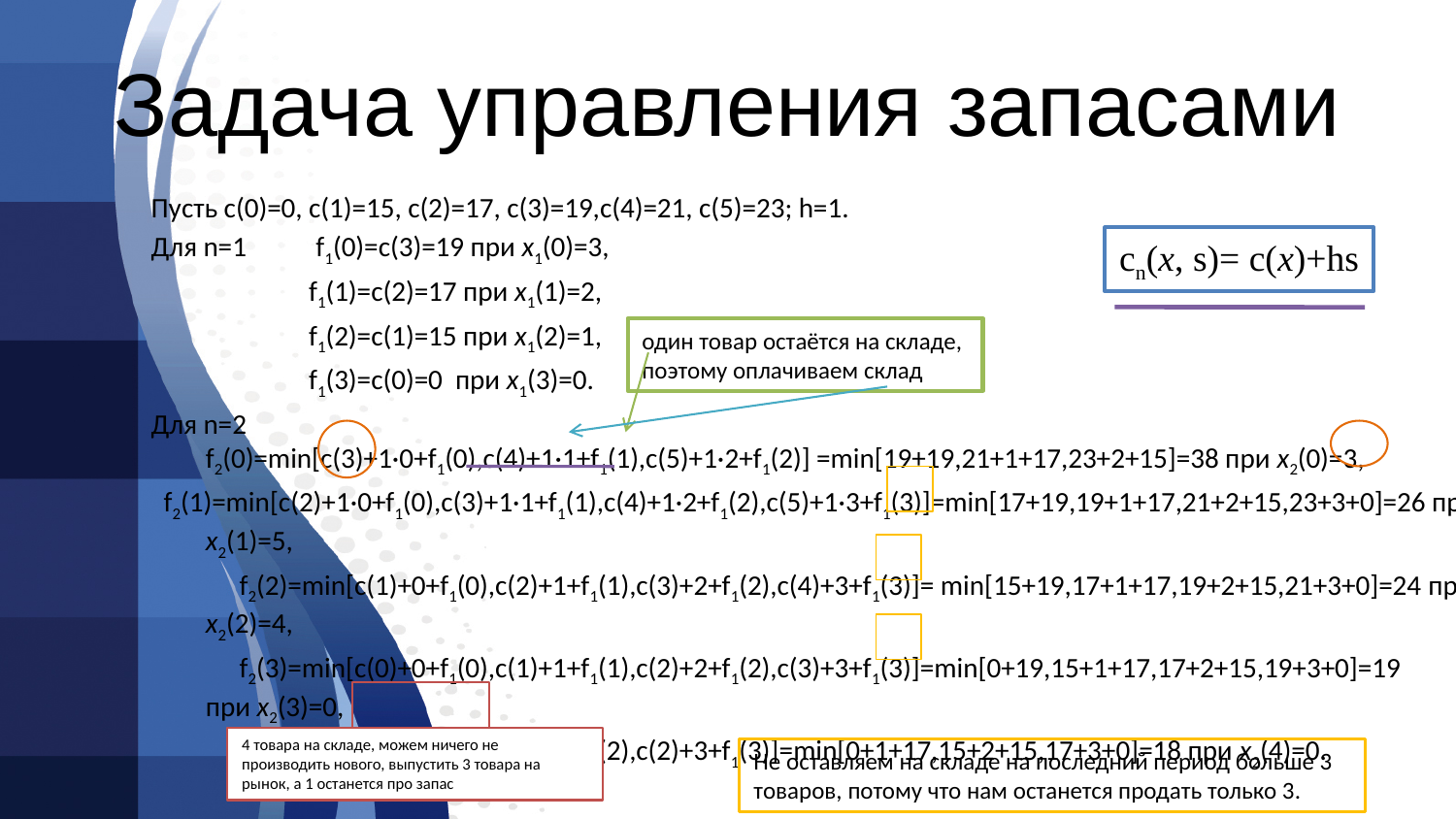

# Задача управления запасами
Пусть с(0)=0, с(1)=15, с(2)=17, с(3)=19,с(4)=21, с(5)=23; h=1.
Для n=1           f1(0)=с(3)=19 при x1(0)=3,
                         f1(1)=с(2)=17 при x1(1)=2,
                         f1(2)=с(1)=15 при x1(2)=1,
                         f1(3)=с(0)=0  при x1(3)=0.
Для n=2
f2(0)=min[с(3)+1·0+f1(0),c(4)+1·1+f1(1),c(5)+1·2+f1(2)] =min[19+19,21+1+17,23+2+15]=38 при x2(0)=3,
  f2(1)=min[с(2)+1·0+f1(0),c(3)+1·1+f1(1),c(4)+1·2+f1(2),c(5)+1·3+f1(3)]=min[17+19,19+1+17,21+2+15,23+3+0]=26 при x2(1)=5,
              f2(2)=min[с(1)+0+f1(0),c(2)+1+f1(1),c(3)+2+f1(2),c(4)+3+f1(3)]= min[15+19,17+1+17,19+2+15,21+3+0]=24 при x2(2)=4,
              f2(3)=min[с(0)+0+f1(0),c(1)+1+f1(1),c(2)+2+f1(2),c(3)+3+f1(3)]=min[0+19,15+1+17,17+2+15,19+3+0]=19
при x2(3)=0,
              f2(4)=min[с(0)+1+f1(1),c(1)+2+f1(2),c(2)+3+f1(3)]=min[0+1+17,15+2+15,17+3+0]=18 при x2(4)=0.
cn(x, s)= c(x)+hs
один товар остаётся на складе,
поэтому оплачиваем склад

4 товара на складе, можем ничего не производить нового, выпустить 3 товара на рынок, а 1 останется про запас
Не оставляем на складе на последний период больше 3 товаров, потому что нам останется продать только 3.